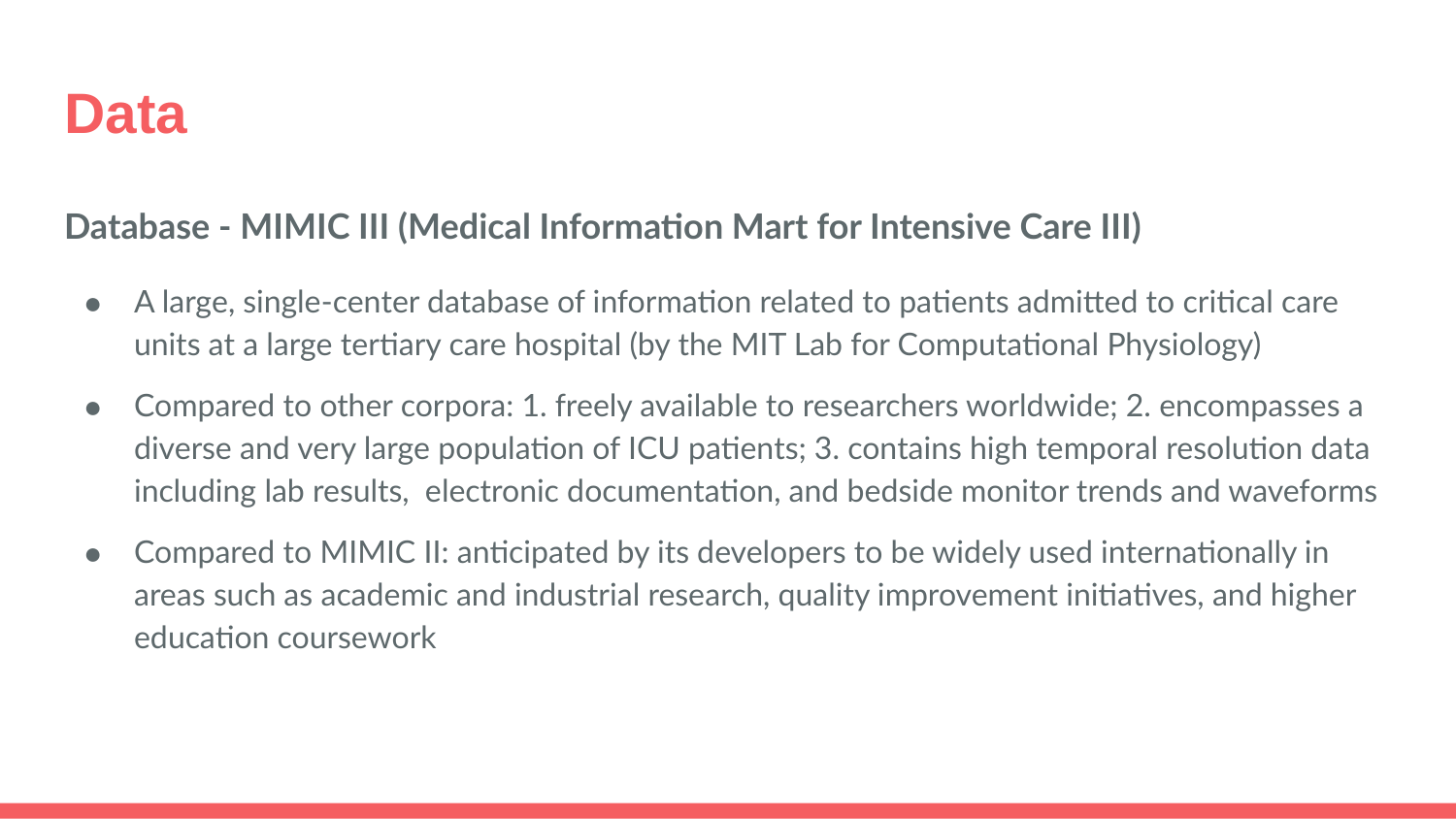

# Data
Database - MIMIC III (Medical Information Mart for Intensive Care III)
A large, single-center database of information related to patients admitted to critical care units at a large tertiary care hospital (by the MIT Lab for Computational Physiology)
Compared to other corpora: 1. freely available to researchers worldwide; 2. encompasses a diverse and very large population of ICU patients; 3. contains high temporal resolution data including lab results,  electronic documentation, and bedside monitor trends and waveforms
Compared to MIMIC II: anticipated by its developers to be widely used internationally in areas such as academic and industrial research, quality improvement initiatives, and higher education coursework